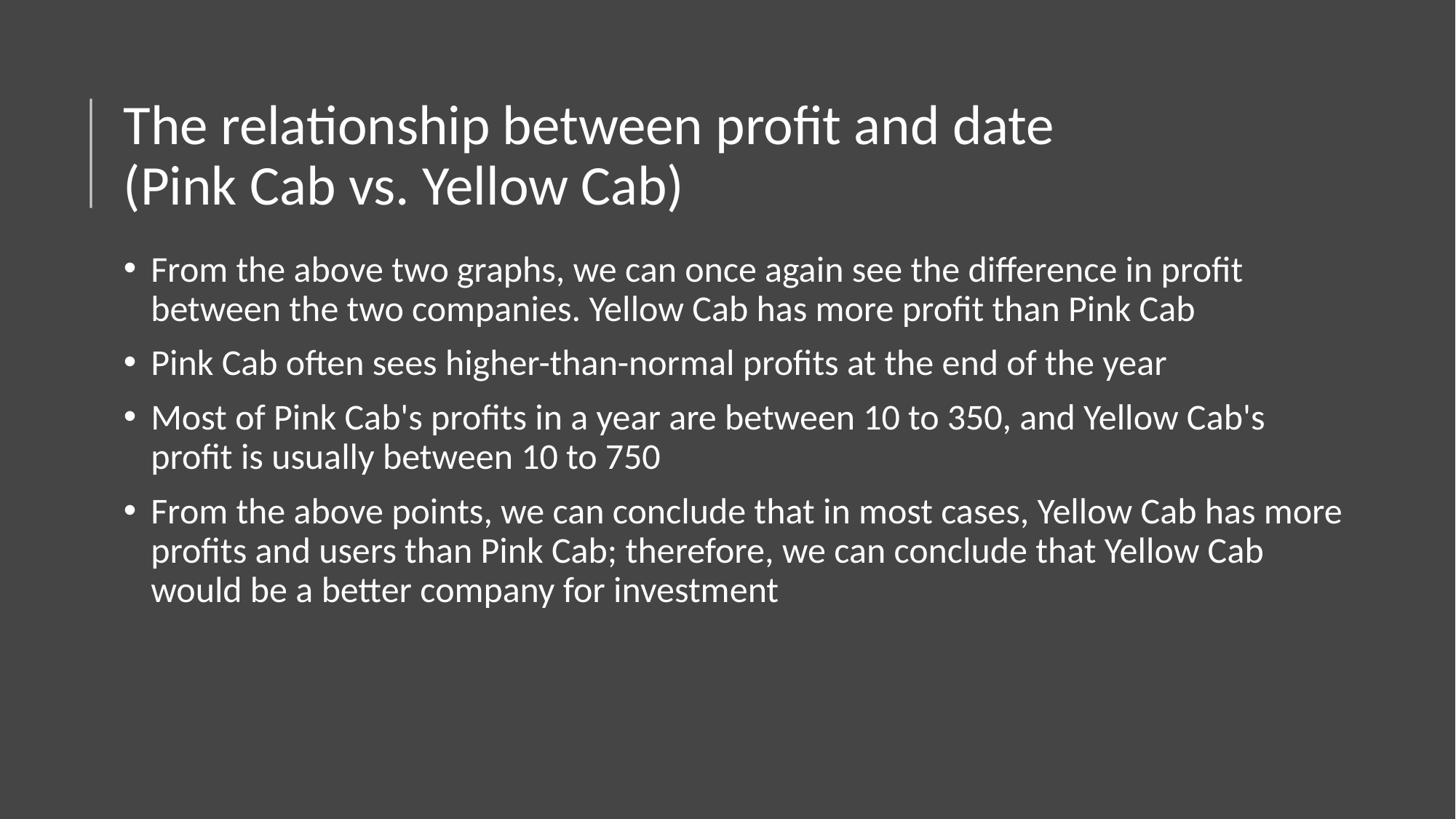

# The relationship between profit and date (Pink Cab vs. Yellow Cab)
From the above two graphs, we can once again see the difference in profit between the two companies. Yellow Cab has more profit than Pink Cab
Pink Cab often sees higher-than-normal profits at the end of the year
Most of Pink Cab's profits in a year are between 10 to 350, and Yellow Cab's profit is usually between 10 to 750
From the above points, we can conclude that in most cases, Yellow Cab has more profits and users than Pink Cab; therefore, we can conclude that Yellow Cab would be a better company for investment